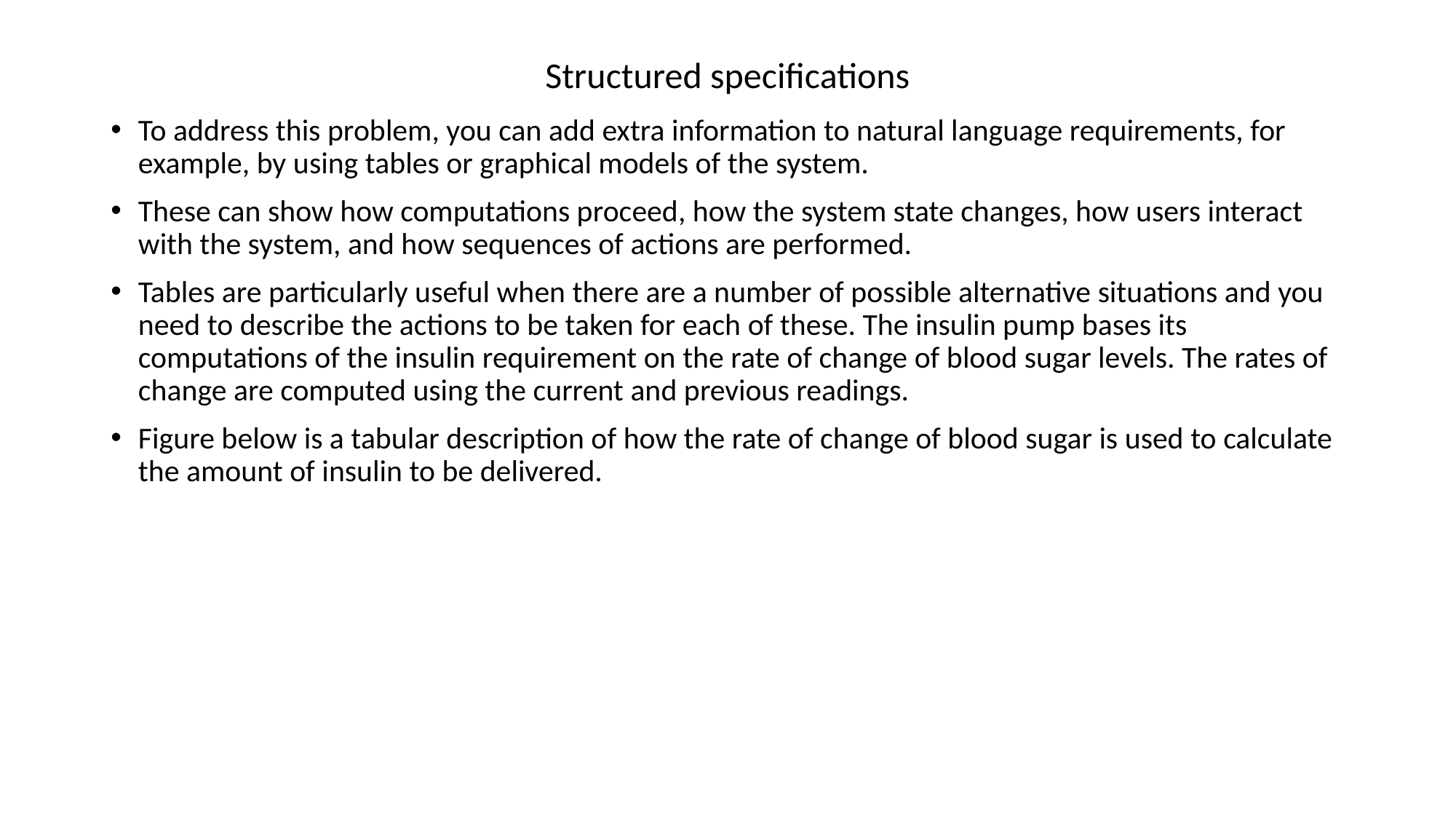

# Structured specifications
To address this problem, you can add extra information to natural language requirements, for example, by using tables or graphical models of the system.
These can show how computations proceed, how the system state changes, how users interact with the system, and how sequences of actions are performed.
Tables are particularly useful when there are a number of possible alternative situations and you need to describe the actions to be taken for each of these. The insulin pump bases its computations of the insulin requirement on the rate of change of blood sugar levels. The rates of change are computed using the current and previous readings.
Figure below is a tabular description of how the rate of change of blood sugar is used to calculate the amount of insulin to be delivered.